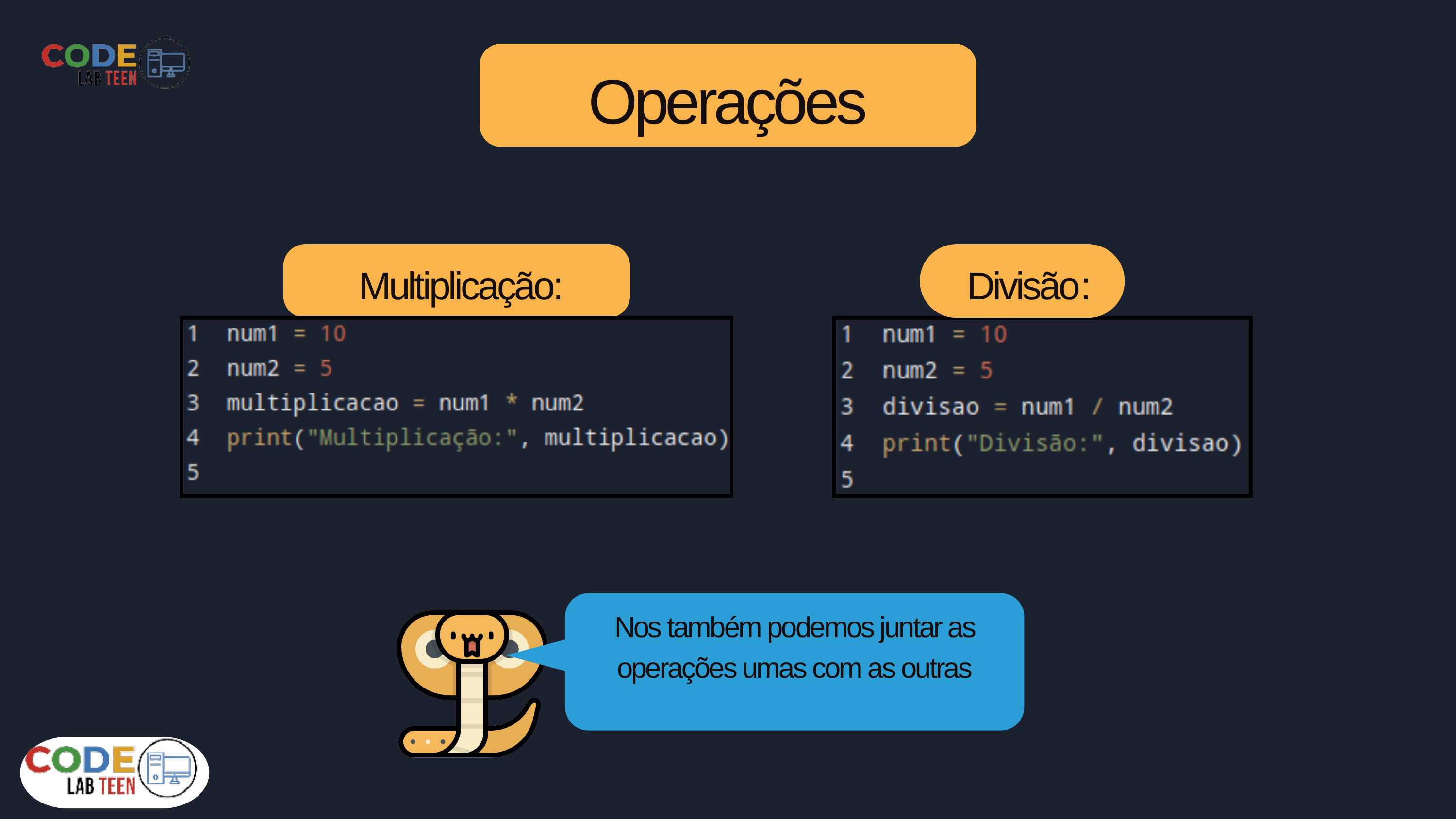

Operações

Multiplicação:
Divisão:

Nos também podemos juntar as operações umas com as outras